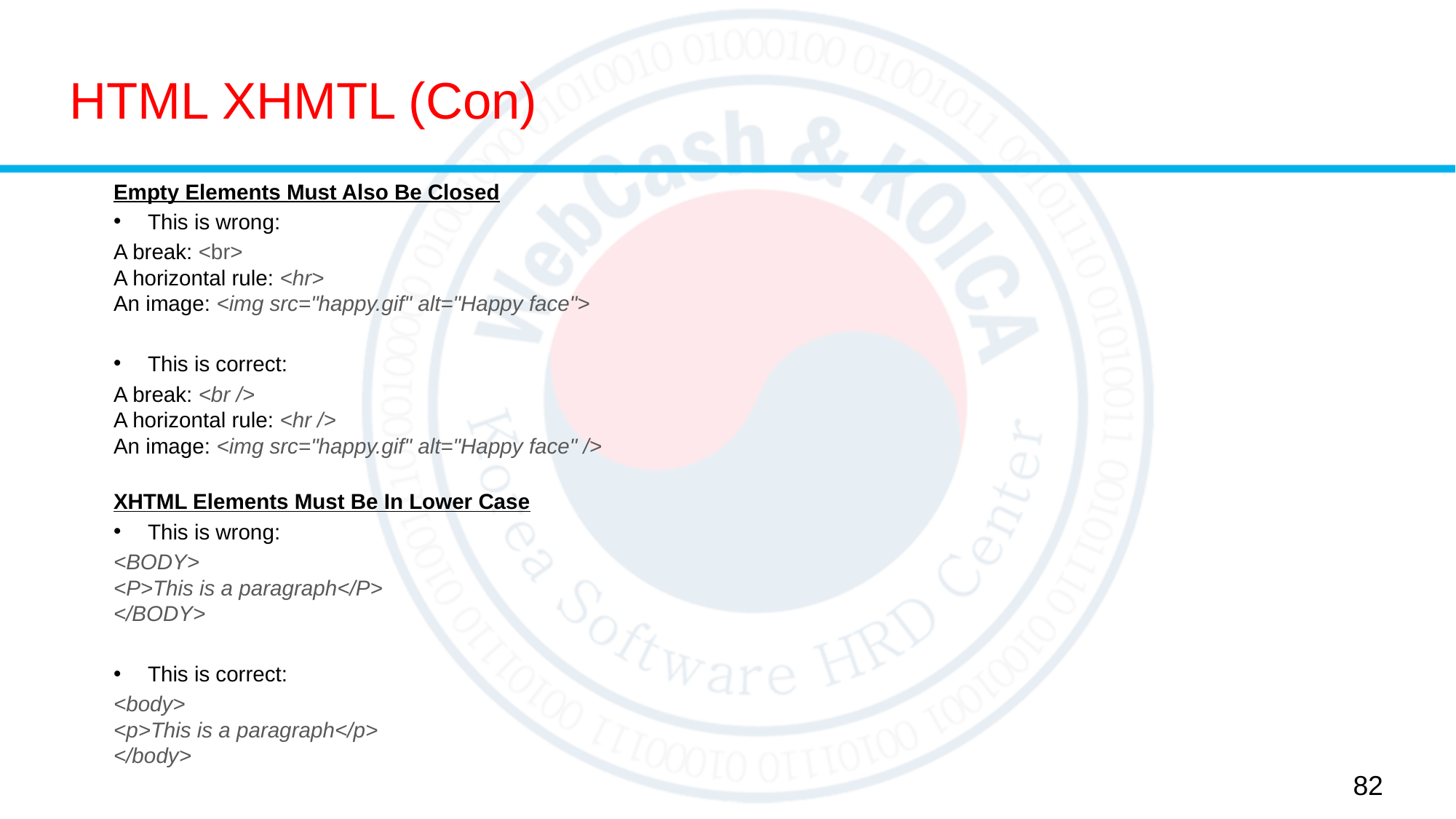

# HTML XHMTL (Con)
Empty Elements Must Also Be Closed
This is wrong:
A break: <br>
A horizontal rule: <hr>
An image: <img src="happy.gif" alt="Happy face">

This is correct:
A break: <br />
A horizontal rule: <hr />
An image: <img src="happy.gif" alt="Happy face" />
XHTML Elements Must Be In Lower Case
This is wrong:
<BODY>
<P>This is a paragraph</P>
</BODY>

This is correct:
<body>
<p>This is a paragraph</p>
</body>